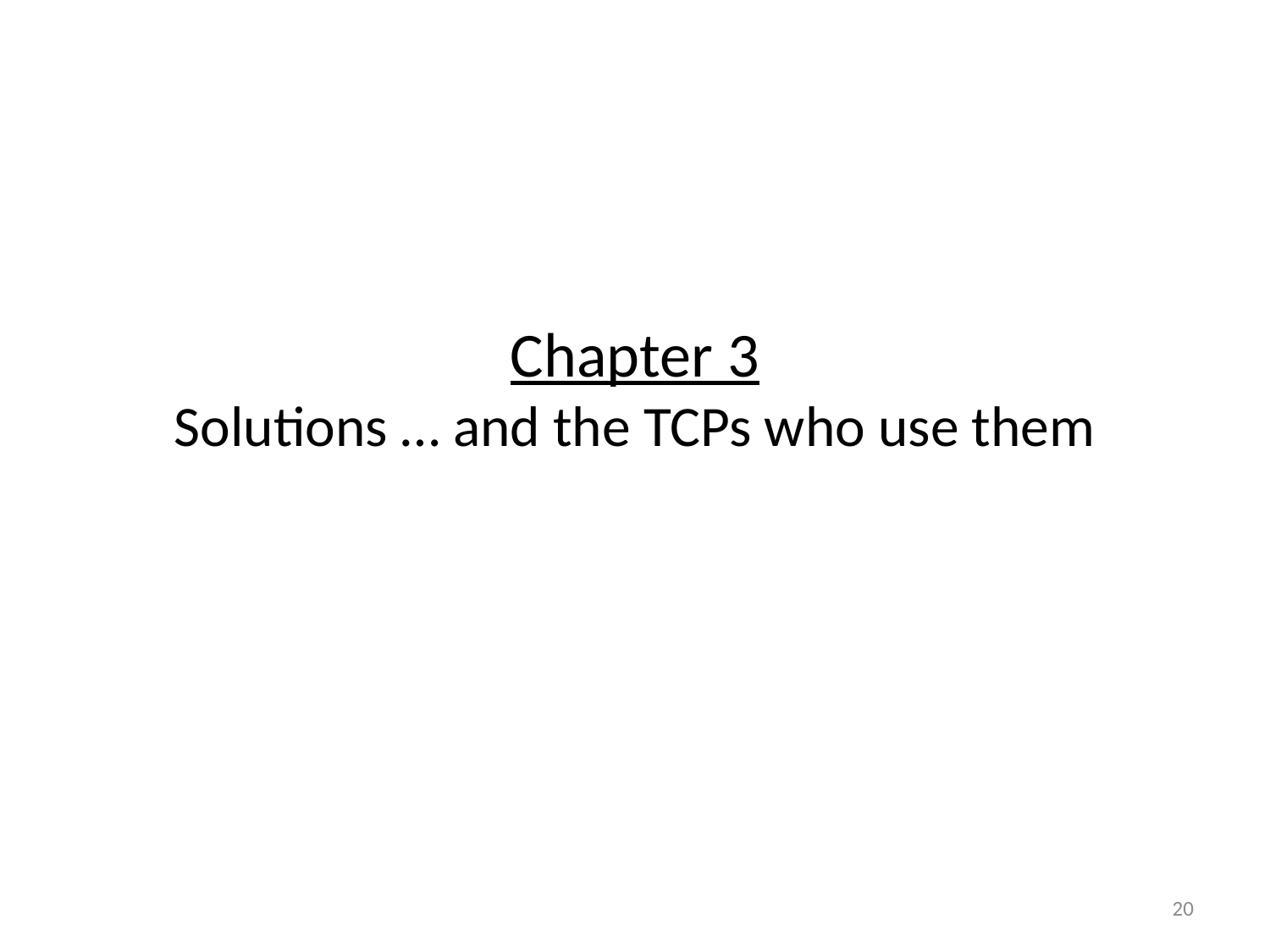

# Chapter 3 Solutions … and the TCPs who use them
20